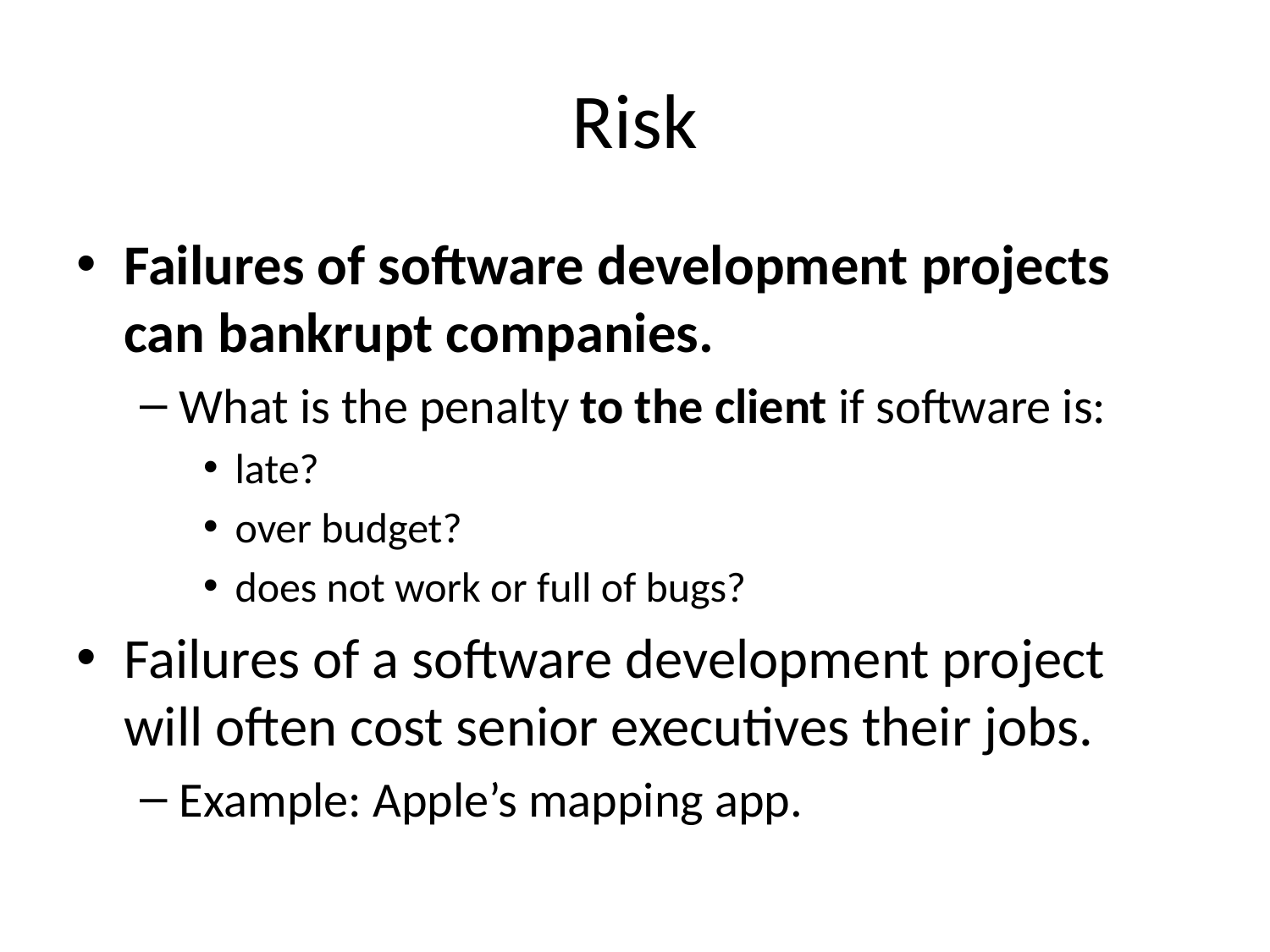

# Risk
Failures of software development projects can bankrupt companies.
What is the penalty to the client if software is:
late?
over budget?
does not work or full of bugs?
Failures of a software development project will often cost senior executives their jobs.
Example: Apple’s mapping app.